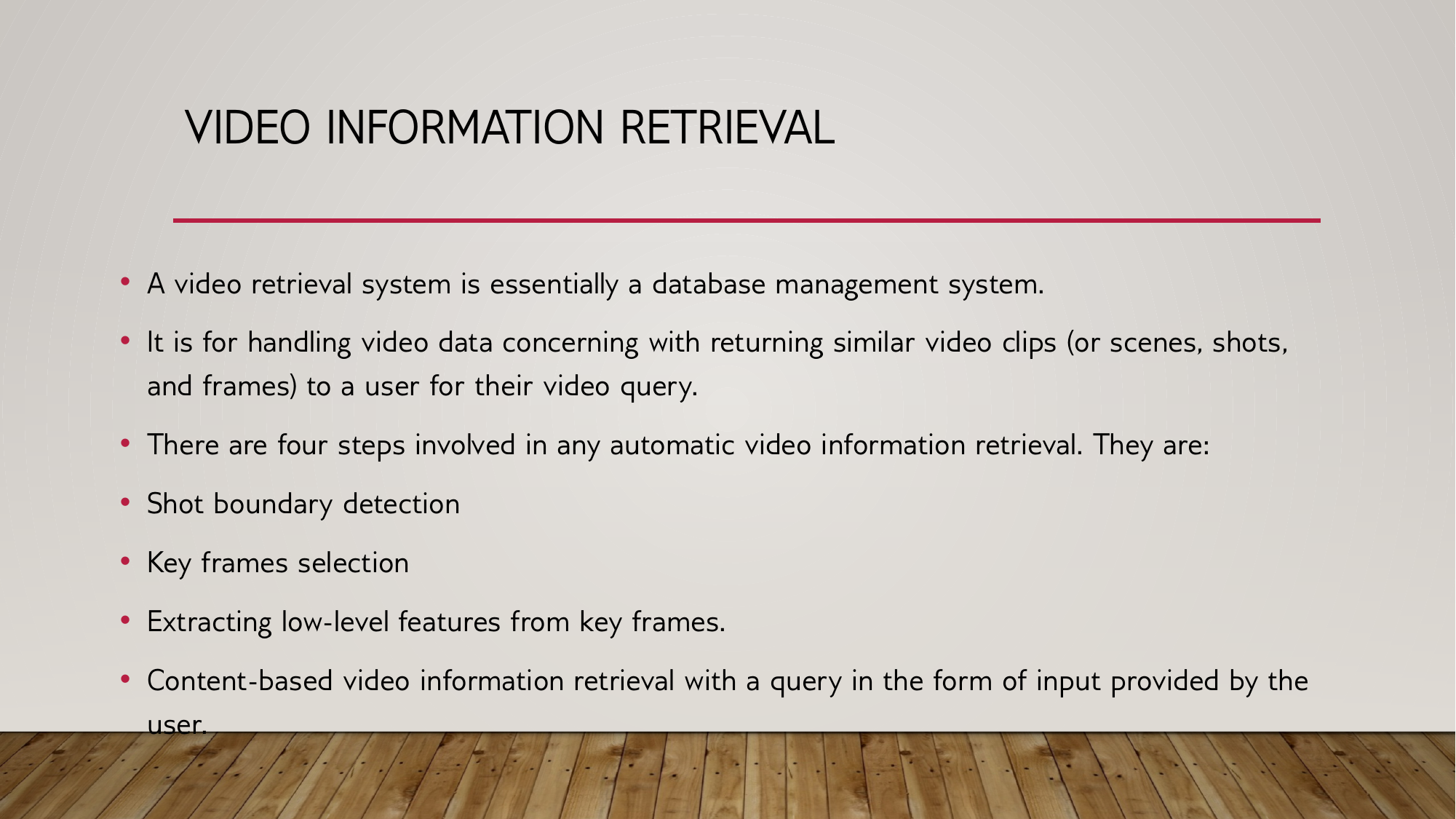

# Video information retrieval
A video retrieval system is essentially a database management system.
It is for handling video data concerning with returning similar video clips (or scenes, shots, and frames) to a user for their video query.
There are four steps involved in any automatic video information retrieval. They are:
Shot boundary detection
Key frames selection
Extracting low-level features from key frames.
Content-based video information retrieval with a query in the form of input provided by the user.